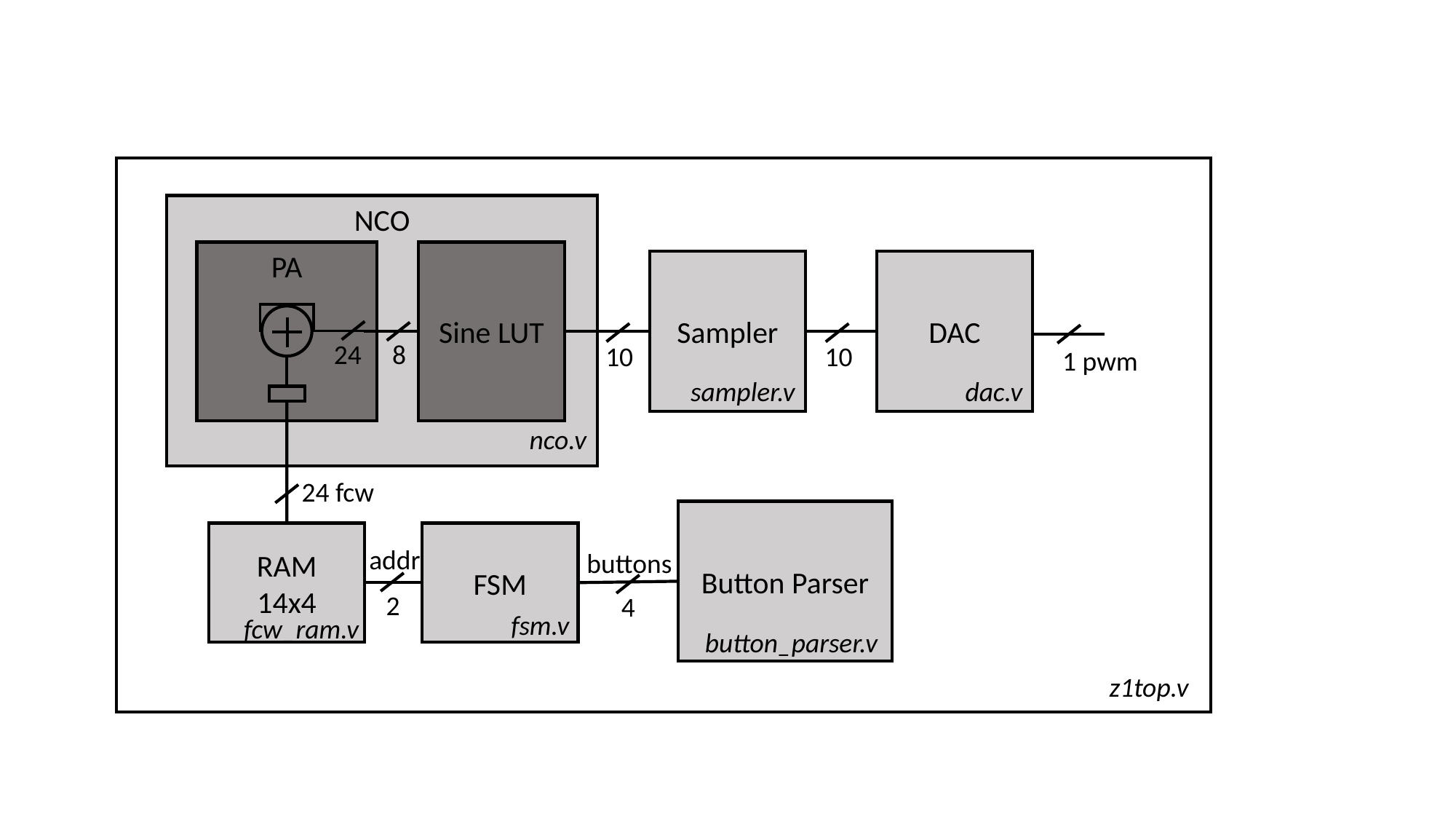

NCO
PA
Sine LUT
Sampler
DAC

24
8
10
10
1 pwm
sampler.v
dac.v

nco.v
24 fcw
Button Parser
FSM
RAM
14x4
addr
buttons
2
4
fsm.v
fcw_ram.v
button_parser.v
z1top.v